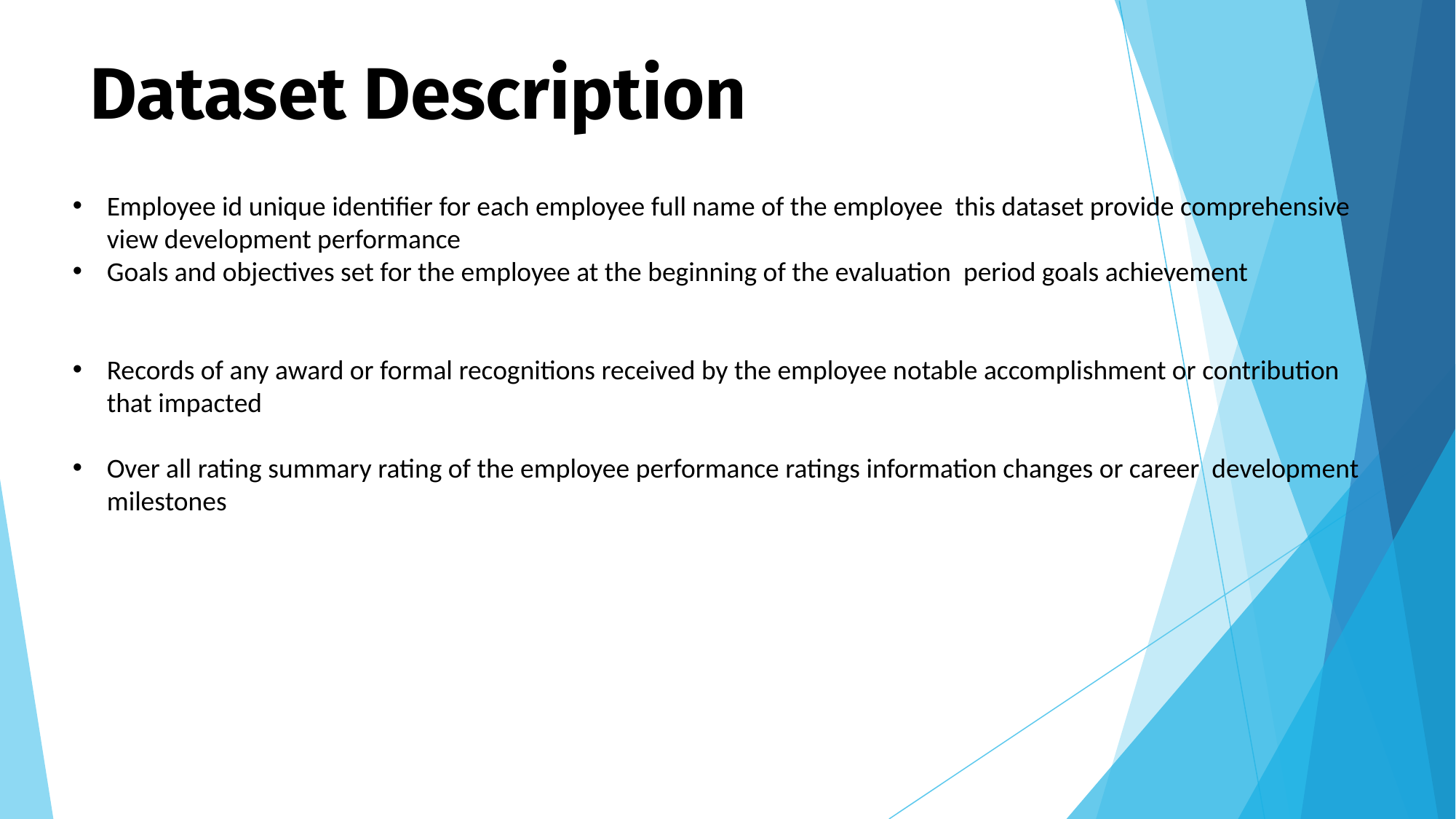

# Dataset Description
Employee id unique identifier for each employee full name of the employee  this dataset provide comprehensive view development performance
Goals and objectives set for the employee at the beginning of the evaluation  period goals achievement

Records of any award or formal recognitions received by the employee notable accomplishment or contribution that impacted

Over all rating summary rating of the employee performance ratings information changes or career  development milestones